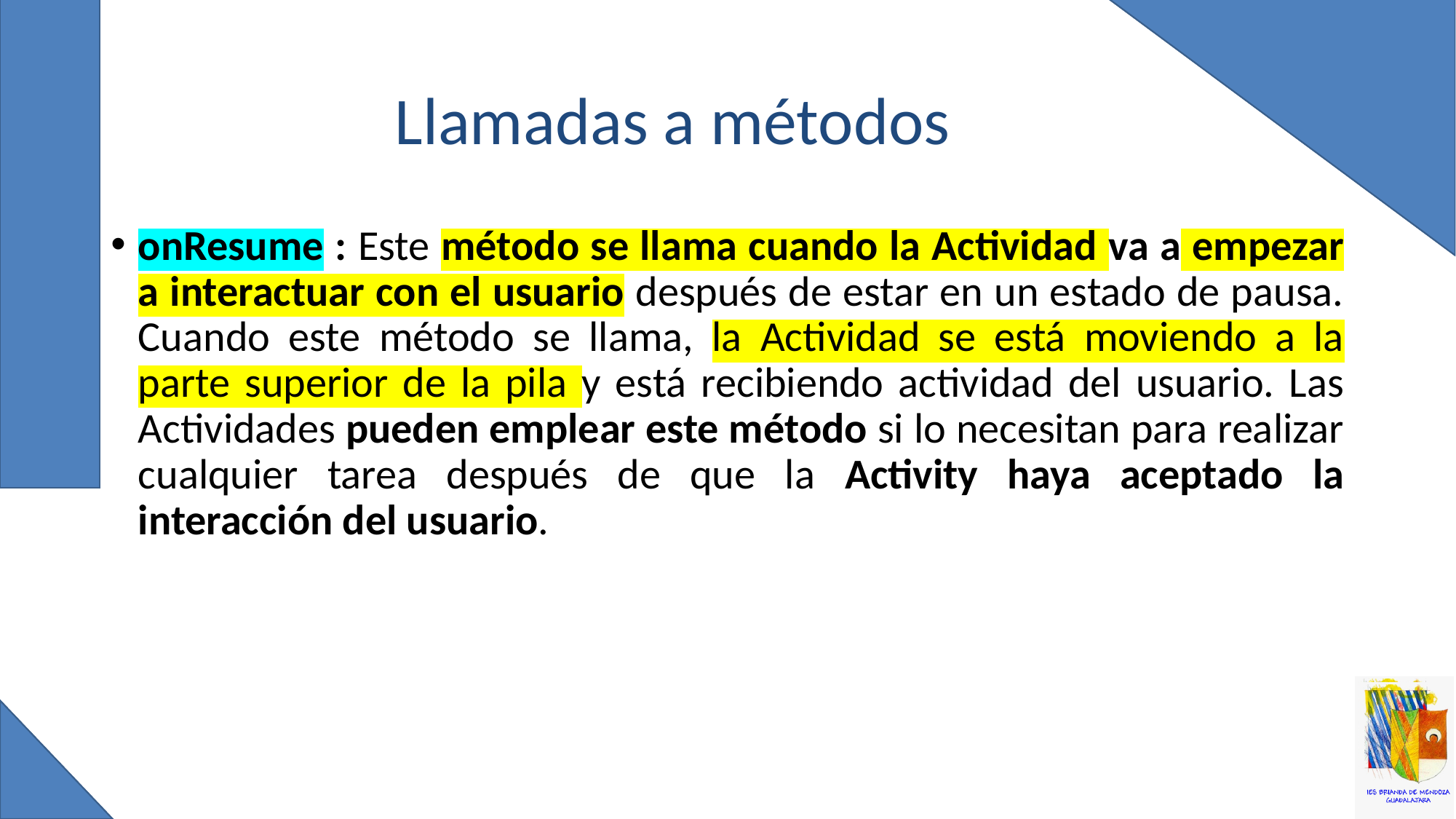

# Llamadas a métodos
onResume : Este método se llama cuando la Actividad va a empezar a interactuar con el usuario después de estar en un estado de pausa. Cuando este método se llama, la Actividad se está moviendo a la parte superior de la pila y está recibiendo actividad del usuario. Las Actividades pueden emplear este método si lo necesitan para realizar cualquier tarea después de que la Activity haya aceptado la interacción del usuario.